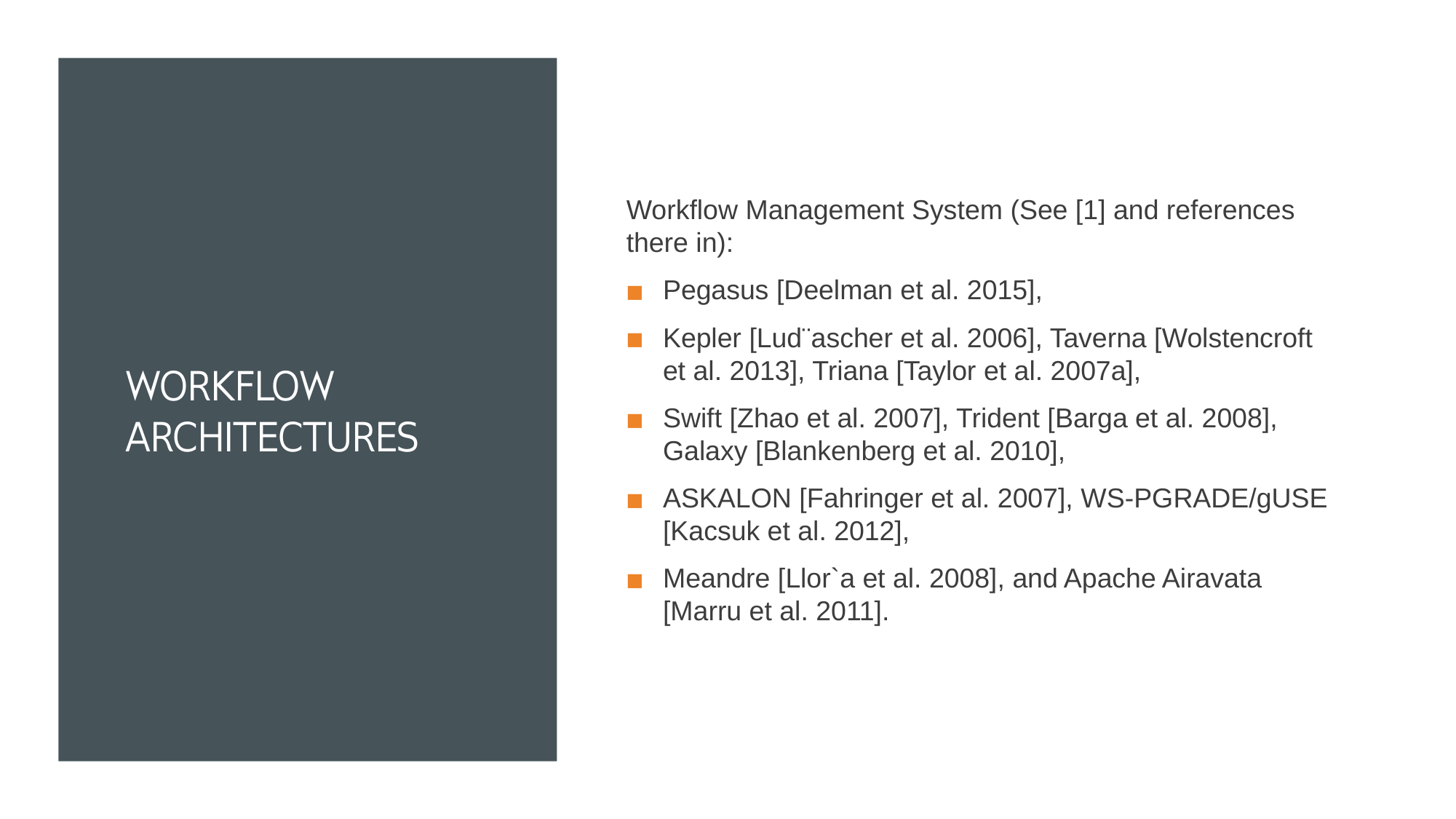

# WORKFLOW ARCHITECTURES
Workflow Management System (See [1] and references there in):
Pegasus [Deelman et al. 2015],
Kepler [Lud¨ascher et al. 2006], Taverna [Wolstencroft et al. 2013], Triana [Taylor et al. 2007a],
Swift [Zhao et al. 2007], Trident [Barga et al. 2008], Galaxy [Blankenberg et al. 2010],
ASKALON [Fahringer et al. 2007], WS-PGRADE/gUSE [Kacsuk et al. 2012],
Meandre [Llor`a et al. 2008], and Apache Airavata [Marru et al. 2011].